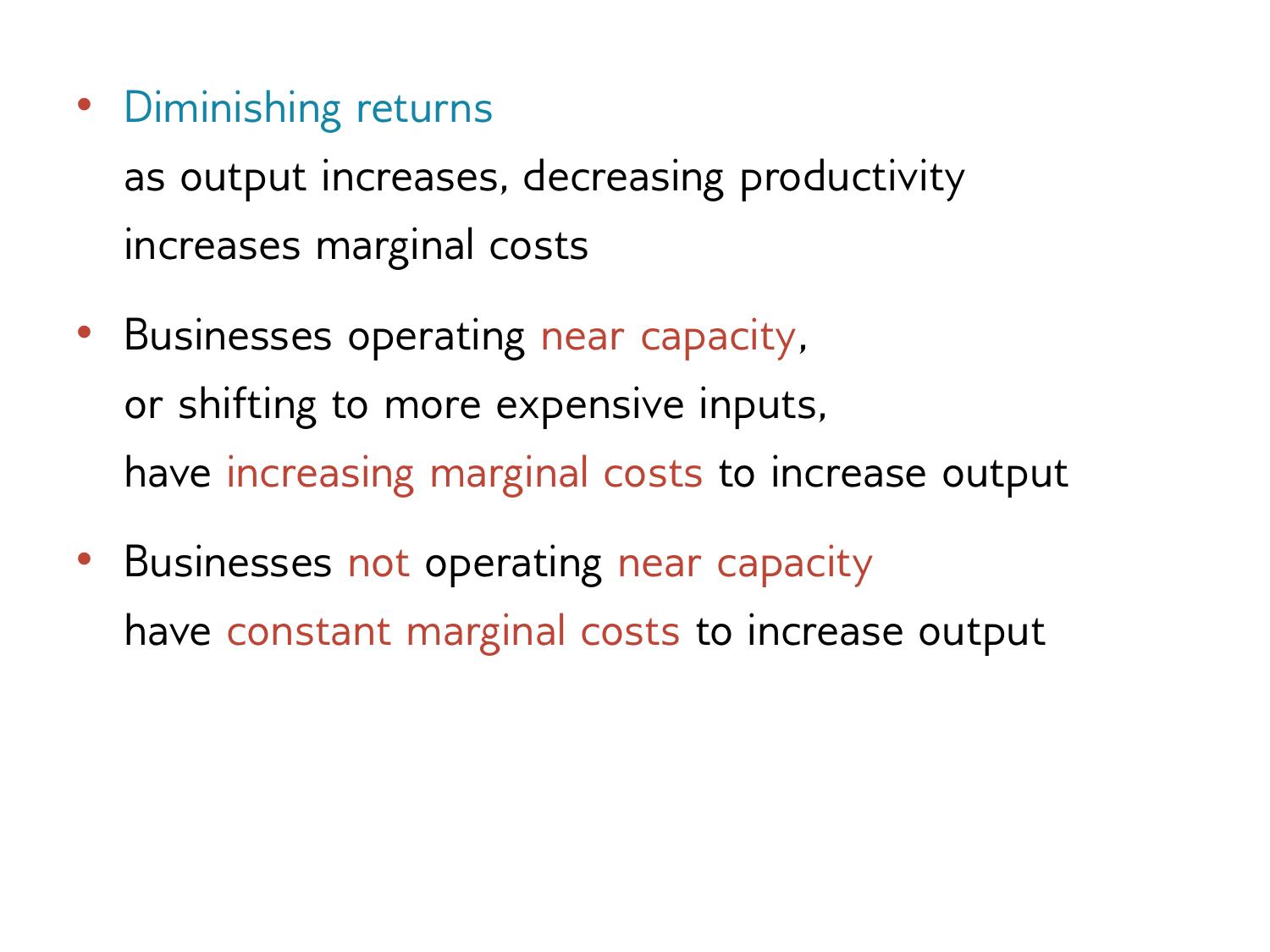

Diminishing returns
as output increases, decreasing productivity
increases marginal costs
Businesses operating near capacity,
or shifting to more expensive inputs,
have increasing marginal costs to increase output
Businesses not operating near capacity
have constant marginal costs to increase output